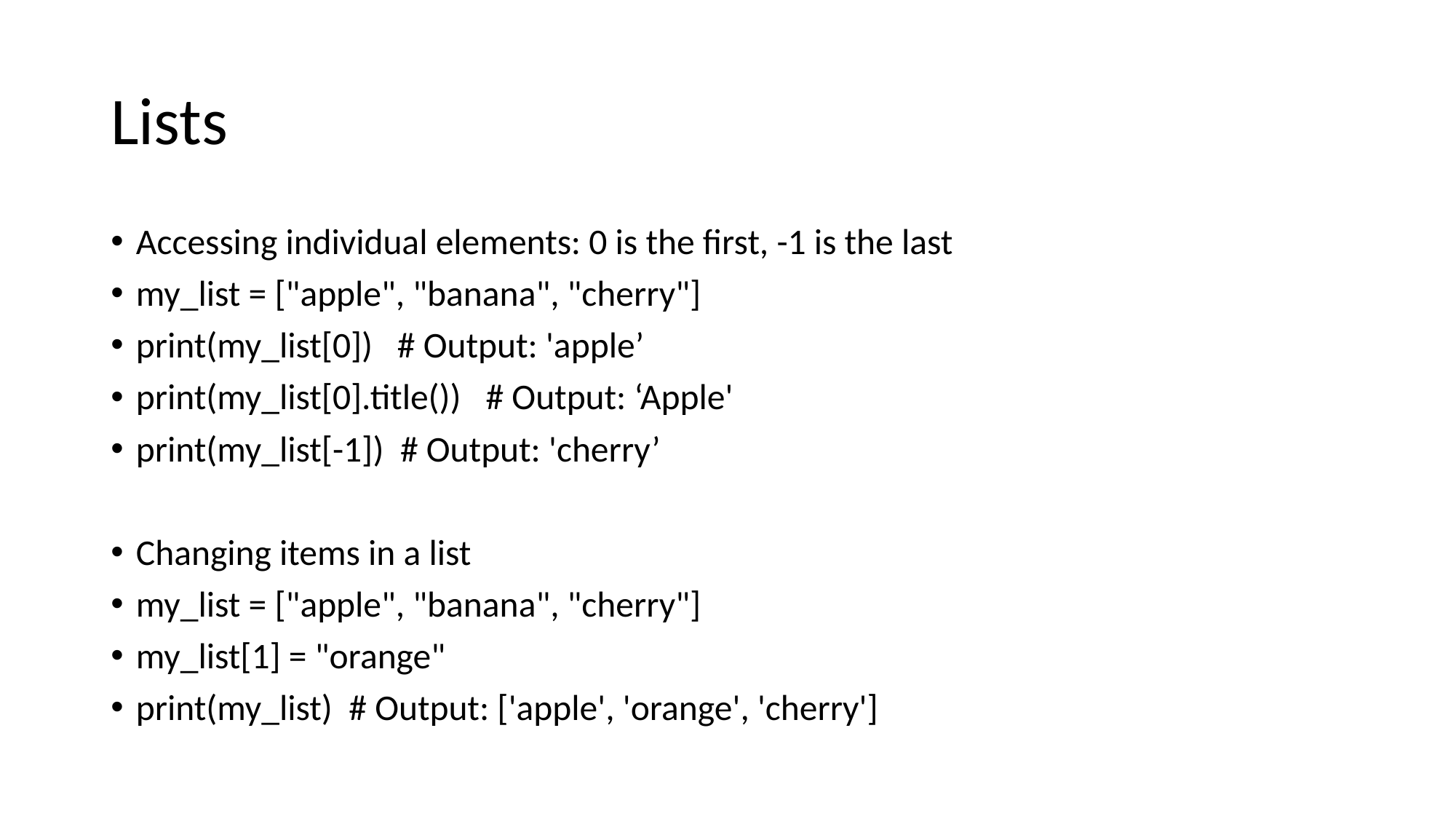

# Lists
Accessing individual elements: 0 is the first, -1 is the last
my_list = ["apple", "banana", "cherry"]
print(my_list[0])   # Output: 'apple’
print(my_list[0].title())   # Output: ‘Apple'
print(my_list[-1])  # Output: 'cherry’

Changing items in a list
my_list = ["apple", "banana", "cherry"]
my_list[1] = "orange"
print(my_list)  # Output: ['apple', 'orange', 'cherry']